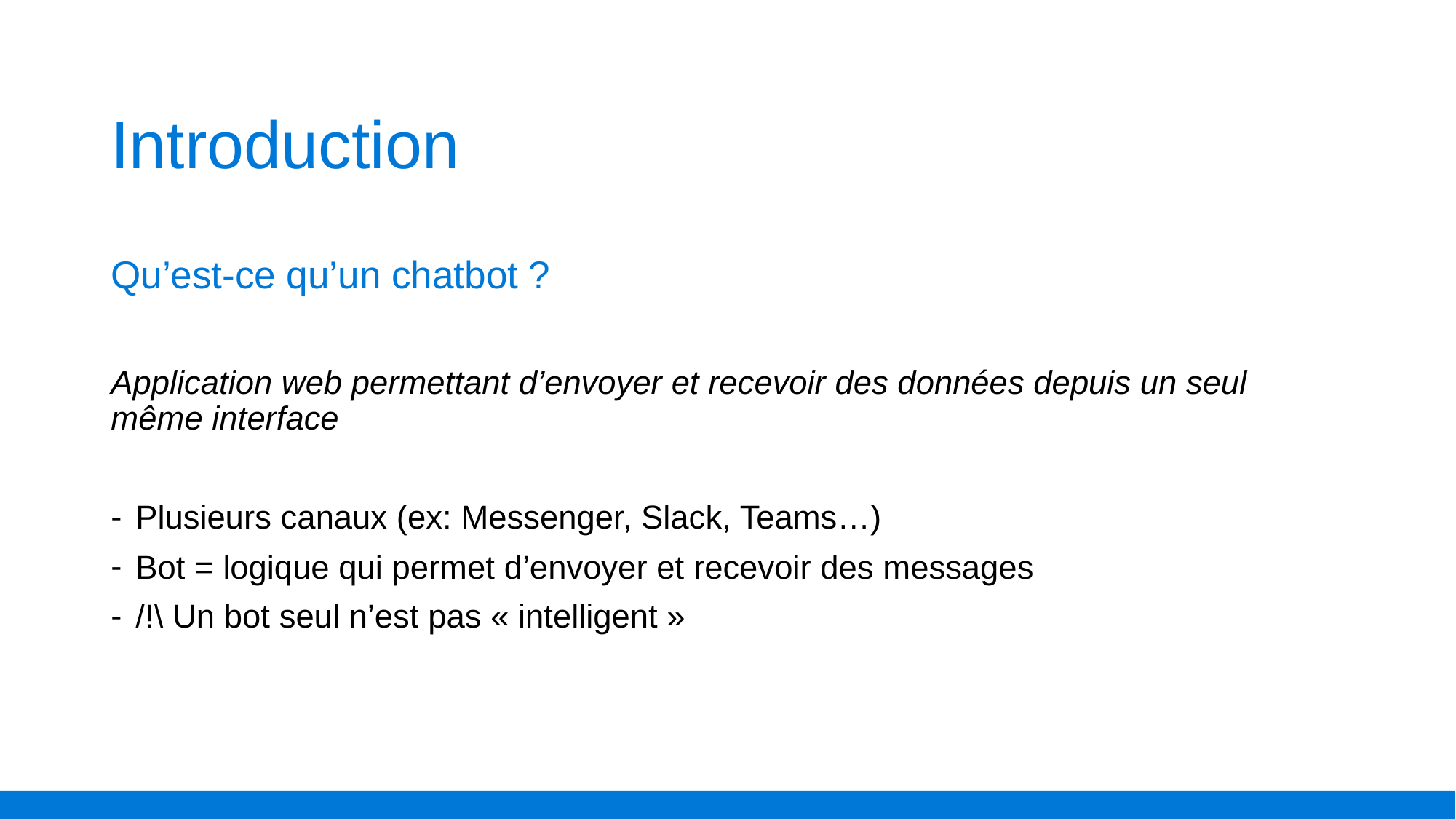

# Introduction
Qu’est-ce qu’un chatbot ?

Application web permettant d’envoyer et recevoir des données depuis un seul même interface

Plusieurs canaux (ex: Messenger, Slack, Teams…)
Bot = logique qui permet d’envoyer et recevoir des messages
/!\ Un bot seul n’est pas « intelligent »